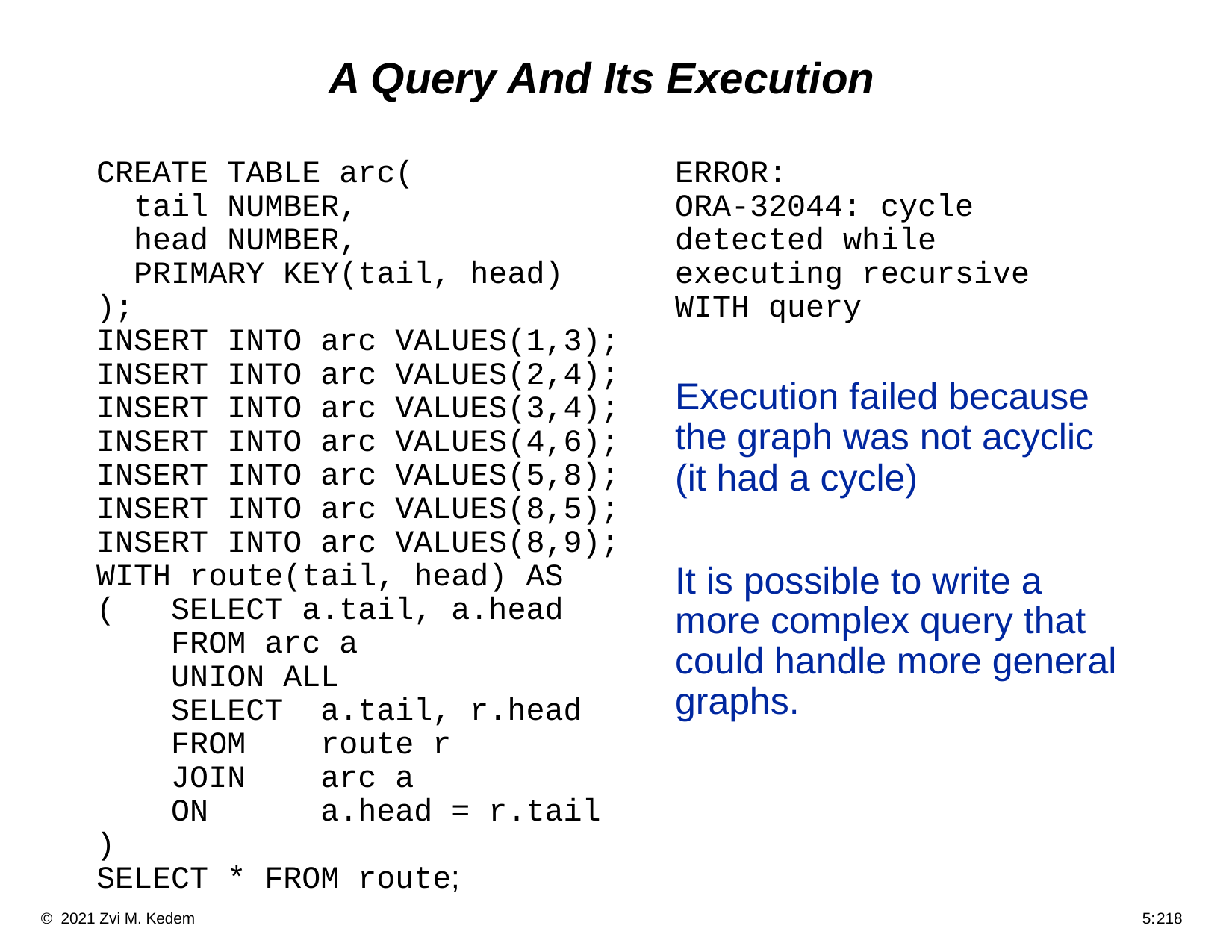

# A Query And Its Execution
CREATE TABLE arc(
  tail NUMBER,
  head NUMBER,
  PRIMARY KEY(tail, head)
);
INSERT INTO arc VALUES(1,3);
INSERT INTO arc VALUES(2,4);
INSERT INTO arc VALUES(3,4);
INSERT INTO arc VALUES(4,6);
INSERT INTO arc VALUES(5,8);
INSERT INTO arc VALUES(8,5);
INSERT INTO arc VALUES(8,9);
WITH route(tail, head) AS
(   SELECT a.tail, a.head
    FROM arc a
    UNION ALL
    SELECT  a.tail, r.head
    FROM    route r
    JOIN    arc a
    ON      a.head = r.tail
)
SELECT * FROM route;

ERROR:
ORA-32044: cycle detected while executing recursive WITH query

Execution failed because the graph was not acyclic (it had a cycle)

It is possible to write a more complex query that could handle more general graphs.